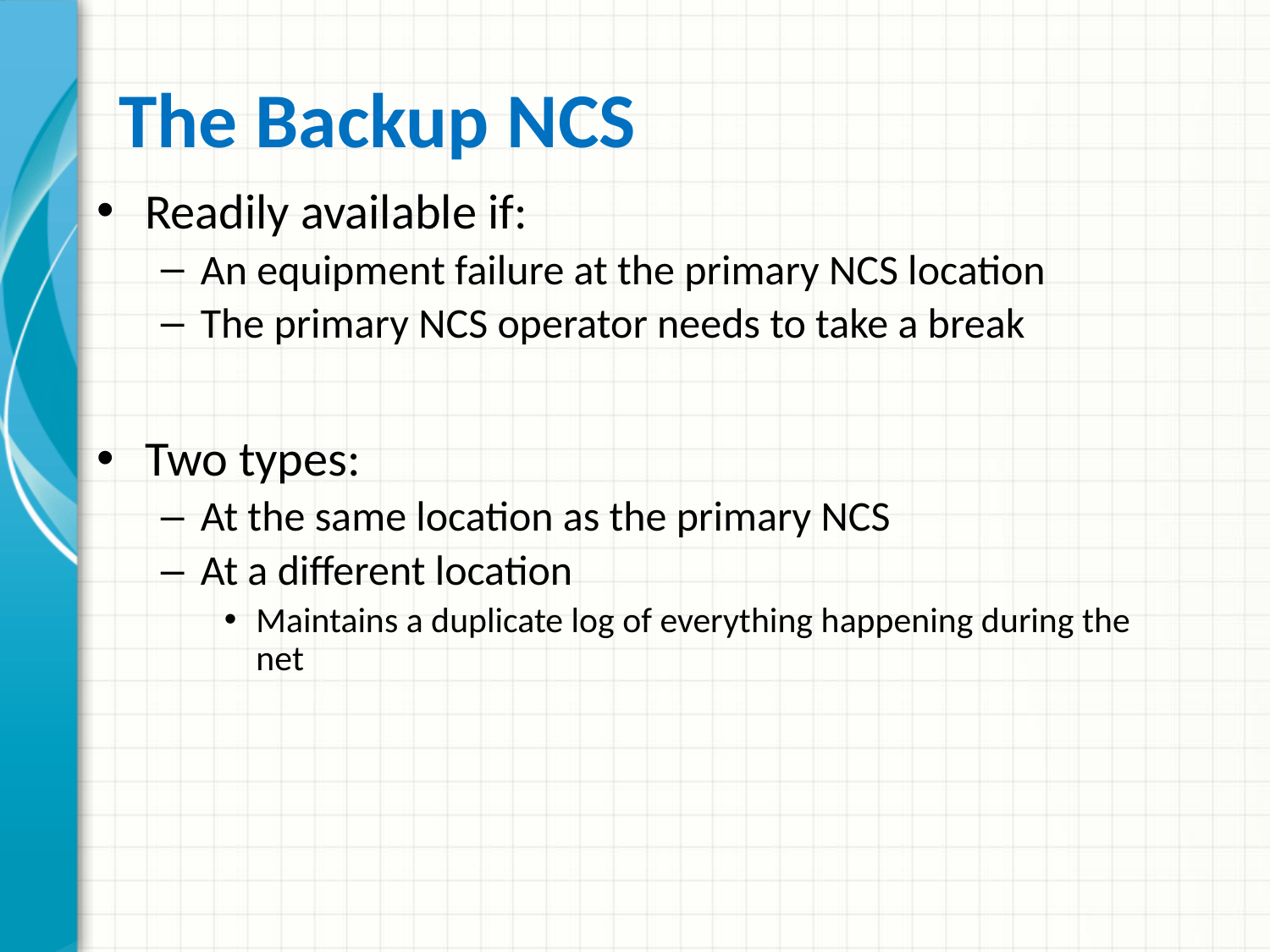

# The Backup NCS
Readily available if:
An equipment failure at the primary NCS location
The primary NCS operator needs to take a break

Two types:
At the same location as the primary NCS
At a different location
Maintains a duplicate log of everything happening during the net